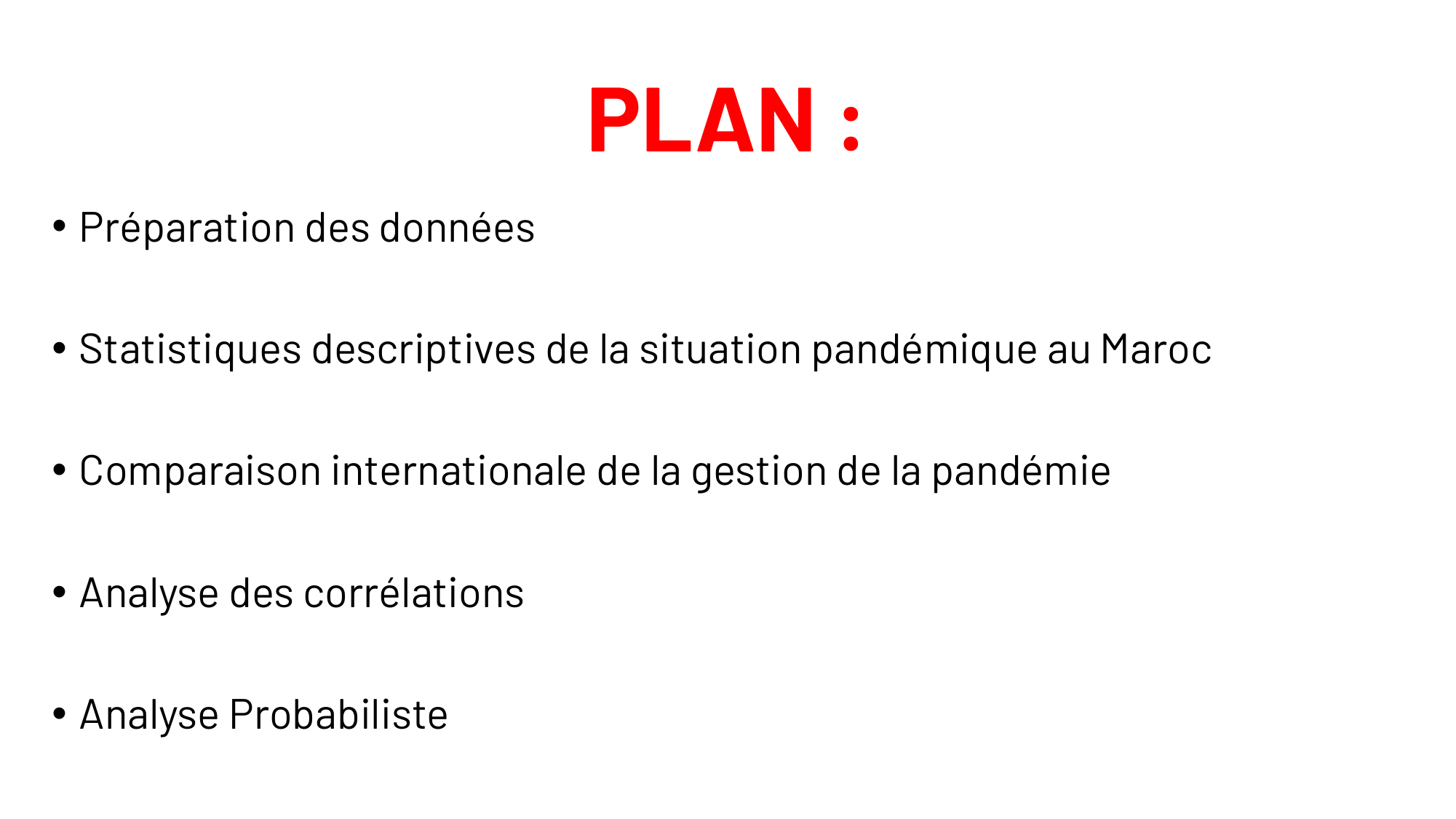

# PLAN :
Préparation des données

Statistiques descriptives de la situation pandémique au Maroc

Comparaison internationale de la gestion de la pandémie

Analyse des corrélations

Analyse Probabiliste